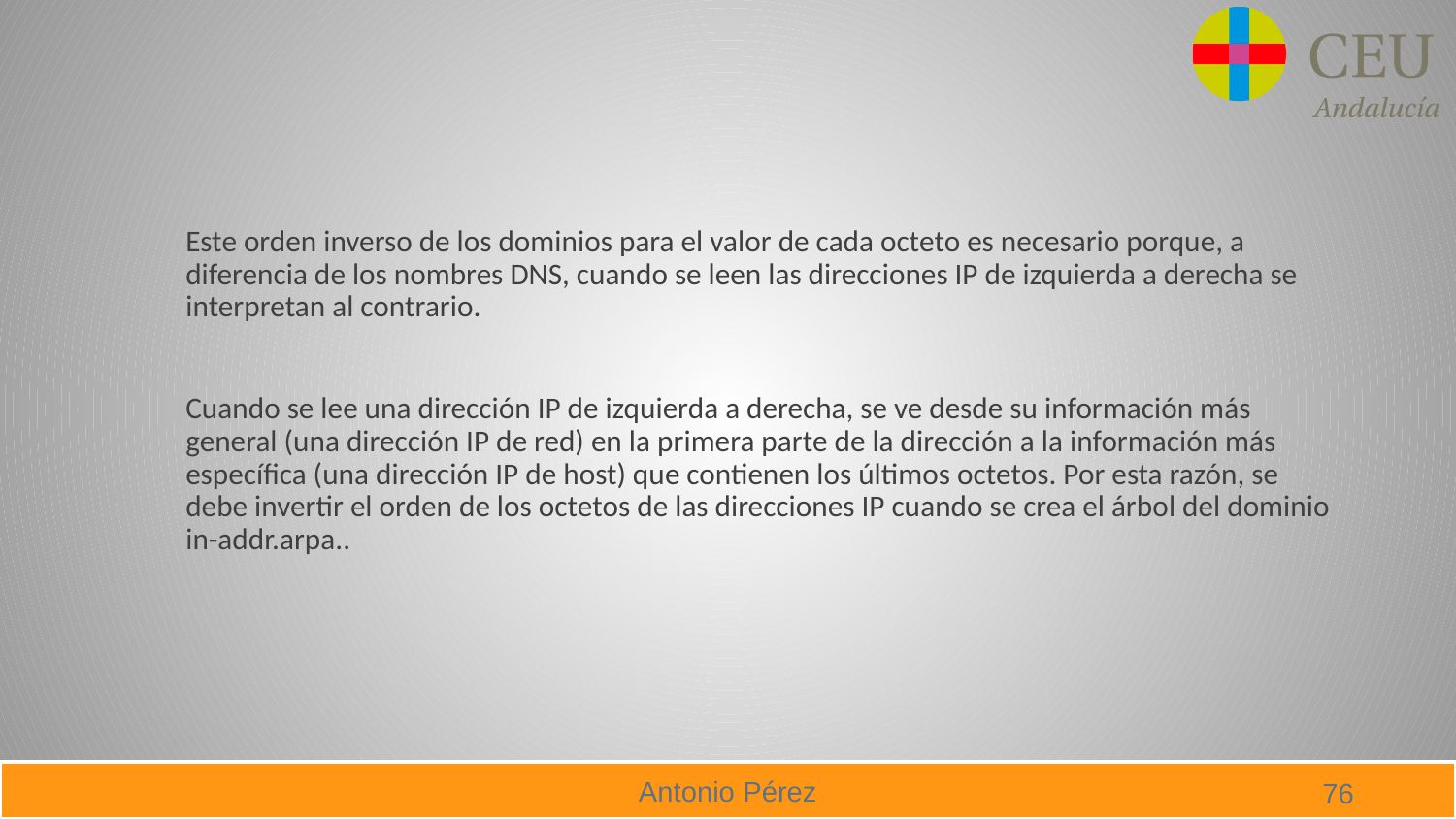

#
Este orden inverso de los dominios para el valor de cada octeto es necesario porque, a diferencia de los nombres DNS, cuando se leen las direcciones IP de izquierda a derecha se interpretan al contrario.

Cuando se lee una dirección IP de izquierda a derecha, se ve desde su información más general (una dirección IP de red) en la primera parte de la dirección a la información más específica (una dirección IP de host) que contienen los últimos octetos. Por esta razón, se debe invertir el orden de los octetos de las direcciones IP cuando se crea el árbol del dominio in-addr.arpa..